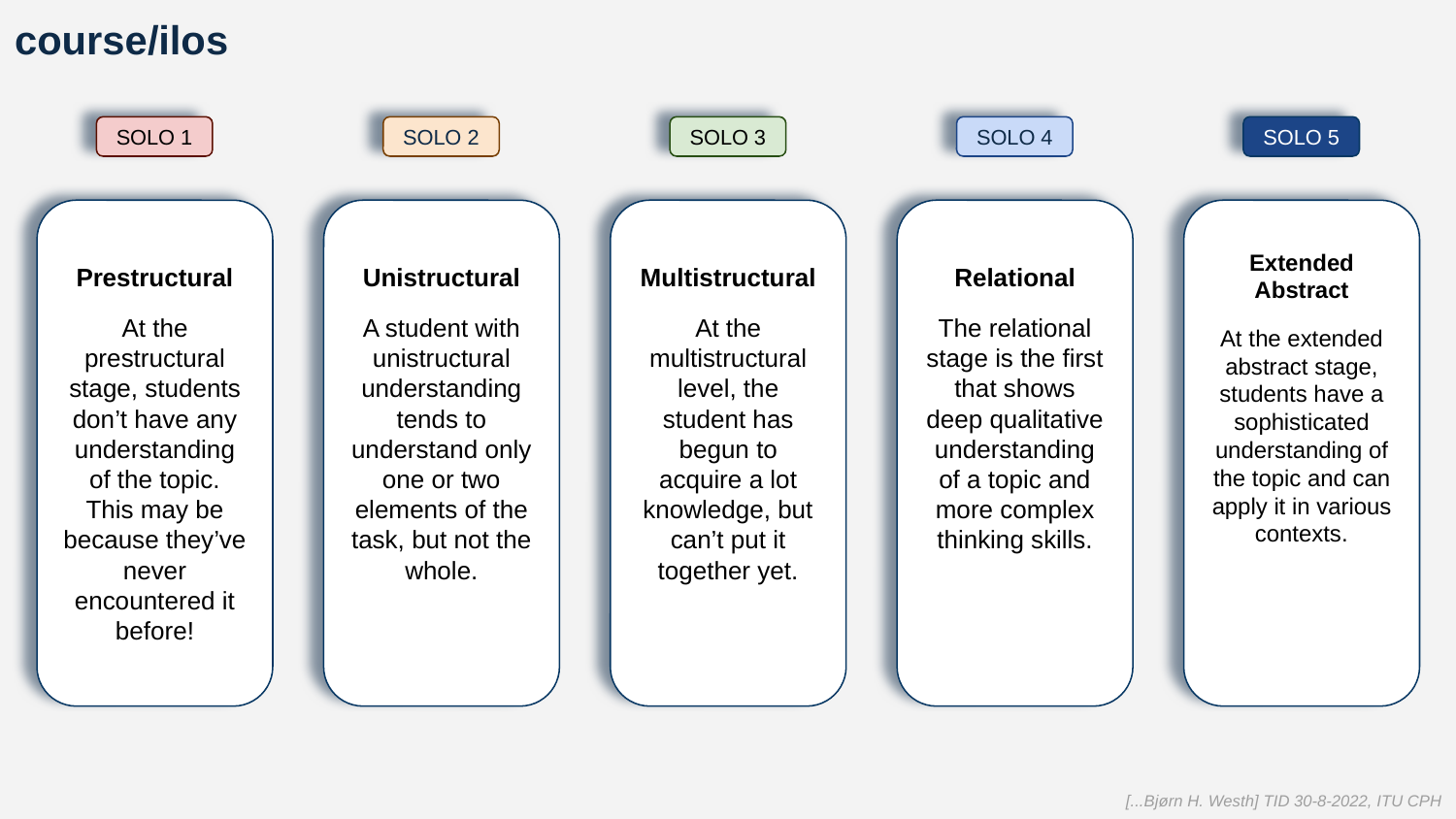

course/ilos

SOLO 1
SOLO 2
SOLO 3
SOLO 4
SOLO 5
Prestructural
At the prestructural stage, students don’t have any understanding of the topic. This may be because they’ve never encountered it before!
Unistructural
A student with unistructural understanding tends to understand only one or two elements of the task, but not the whole.

Multistructural
At the multistructural level, the student has begun to acquire a lot knowledge, but can’t put it together yet.

Relational
The relational stage is the first that shows deep qualitative understanding of a topic and more complex thinking skills.

Extended Abstract
At the extended abstract stage, students have a sophisticated understanding of the topic and can apply it in various contexts.

[...Bjørn H. Westh] TID 30-8-2022, ITU CPH